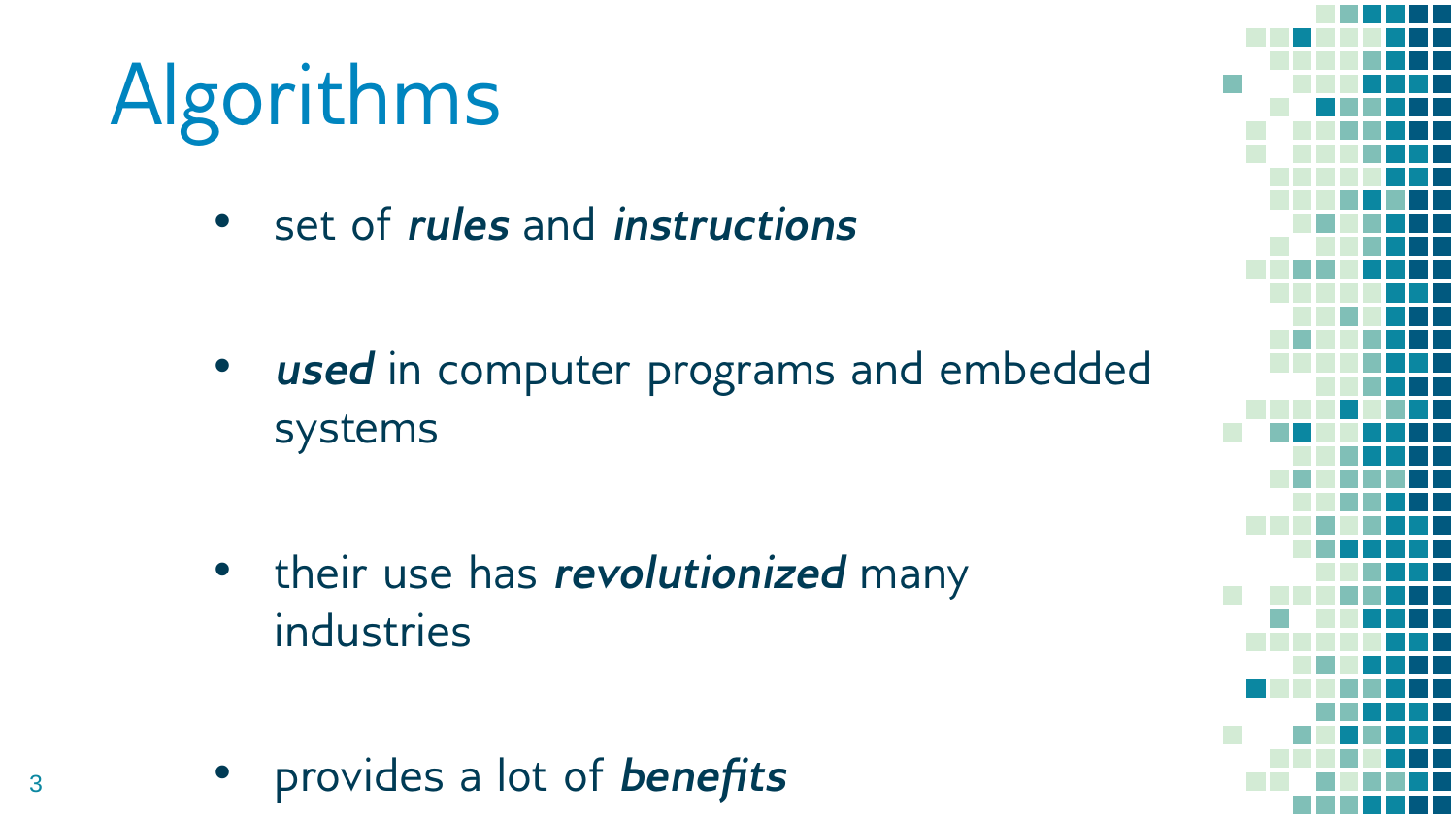

# Algorithms
set of rules and instructions

used in computer programs and embedded systems

their use has revolutionized many industries

provides a lot of benefits

3